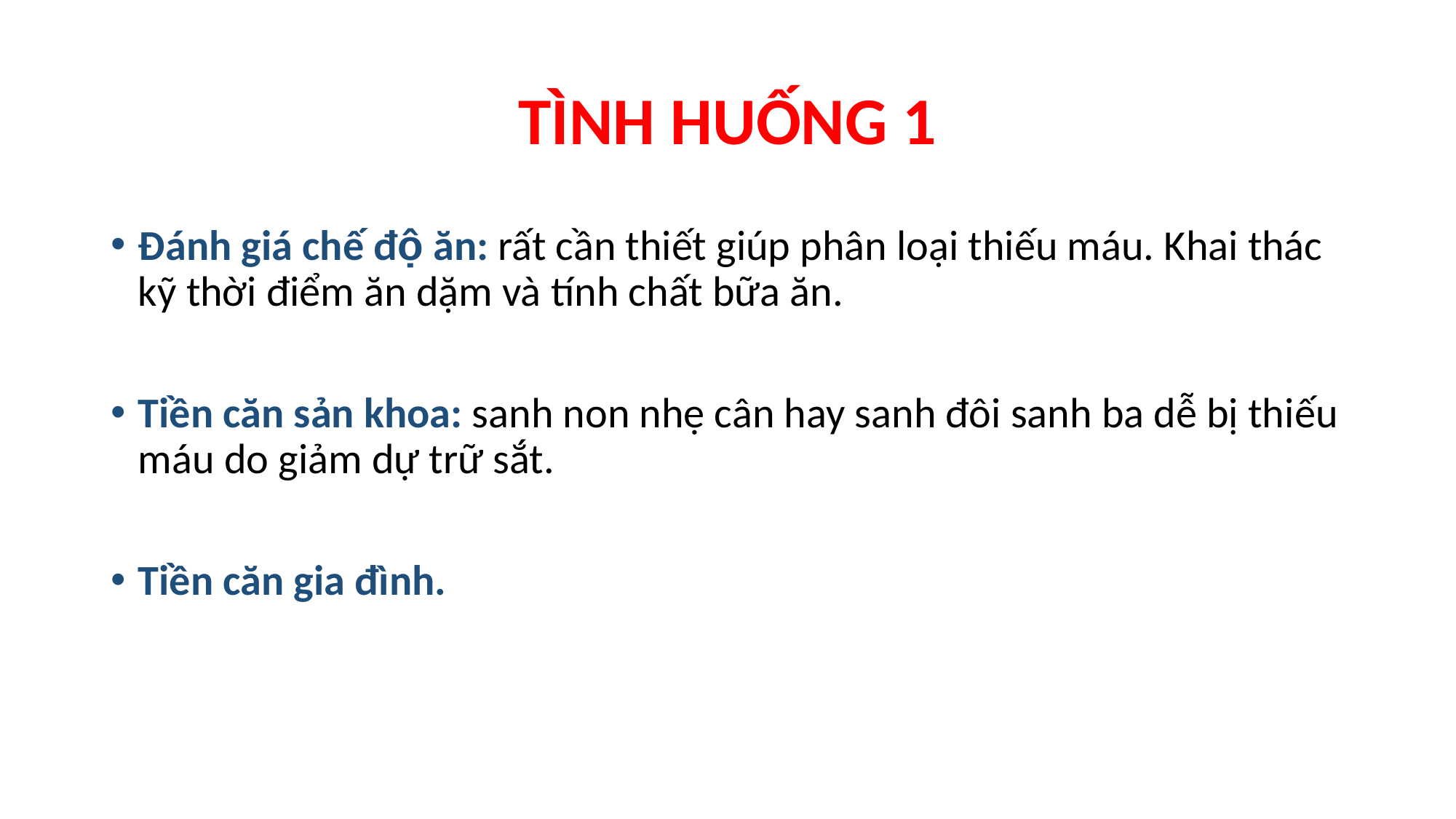

# TÌNH HUỐNG 1
Đánh giá chế độ ăn: rất cần thiết giúp phân loại thiếu máu. Khai thác kỹ thời điểm ăn dặm và tính chất bữa ăn.

Tiền căn sản khoa: sanh non nhẹ cân hay sanh đôi sanh ba dễ bị thiếu máu do giảm dự trữ sắt.

Tiền căn gia đình.